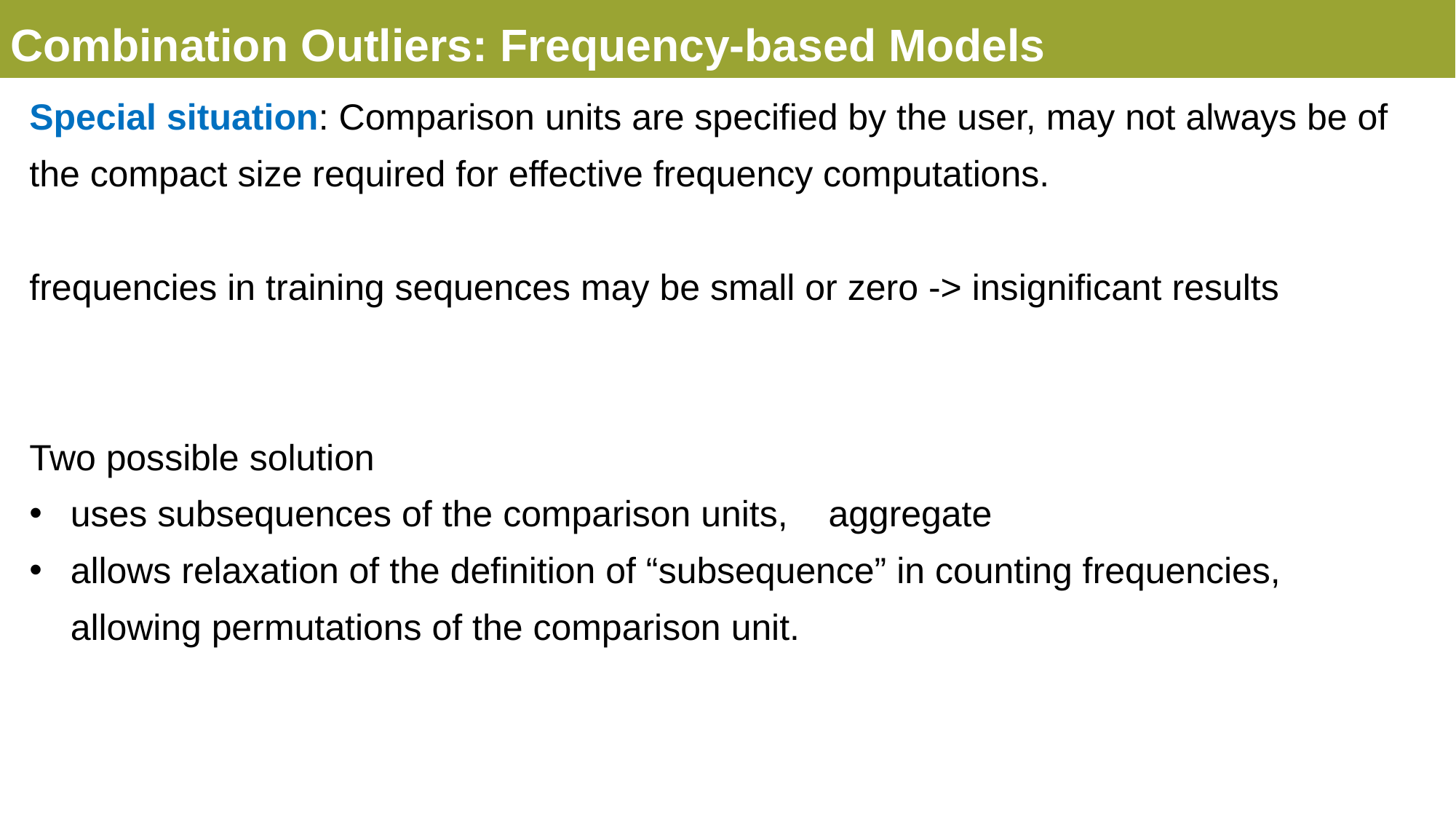

Combination Outliers: Frequency-based Models
Special situation: Comparison units are specified by the user, may not always be of the compact size required for effective frequency computations.

frequencies in training sequences may be small or zero -> insignificant results

Two possible solution
uses subsequences of the comparison units,    aggregate
allows relaxation of the definition of “subsequence” in counting frequencies,    allowing permutations of the comparison unit.